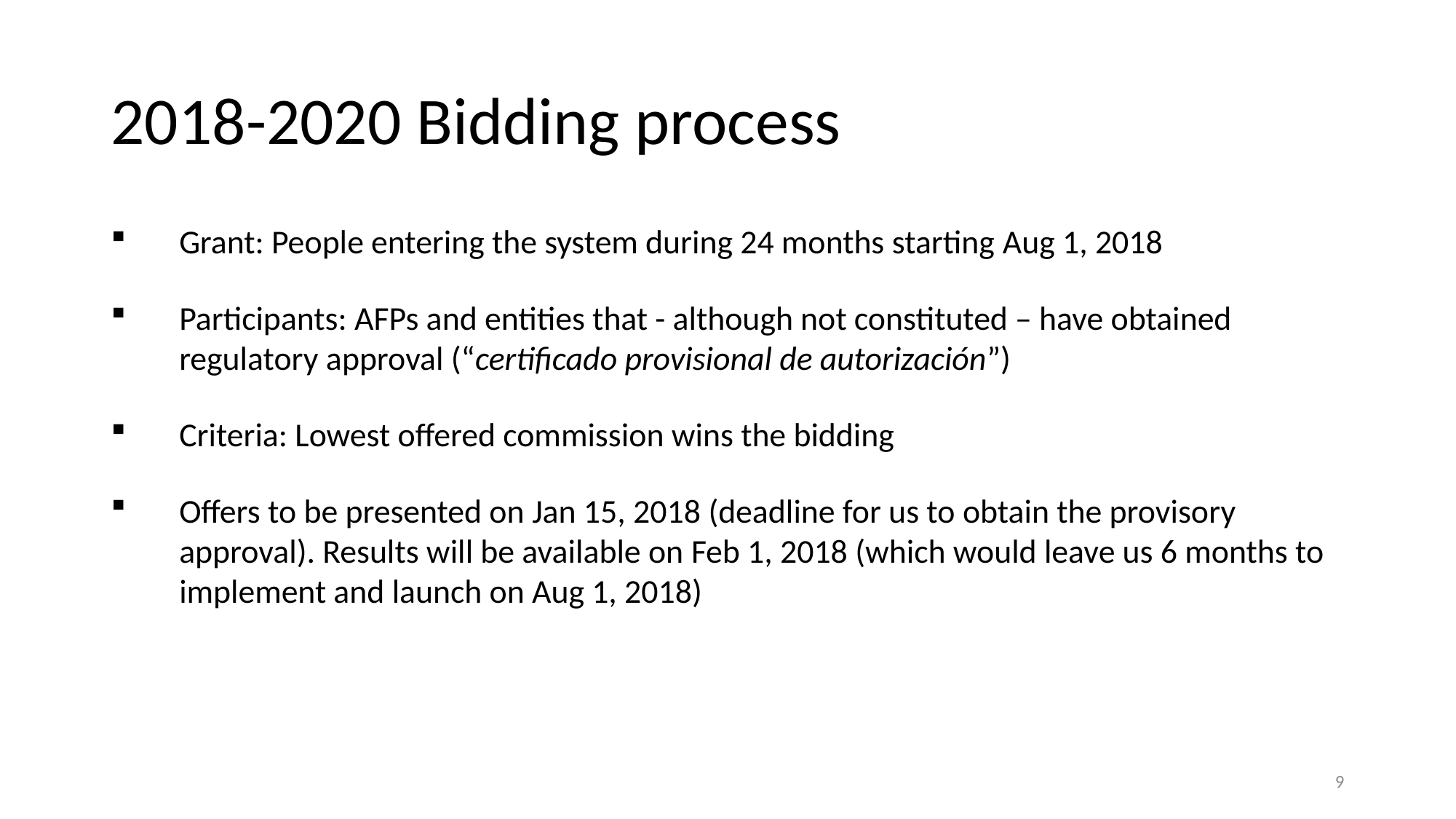

# 2018-2020 Bidding process
Grant: People entering the system during 24 months starting Aug 1, 2018
Participants: AFPs and entities that - although not constituted – have obtained regulatory approval (“certificado provisional de autorización”)
Criteria: Lowest offered commission wins the bidding
Offers to be presented on Jan 15, 2018 (deadline for us to obtain the provisory approval). Results will be available on Feb 1, 2018 (which would leave us 6 months to implement and launch on Aug 1, 2018)
9